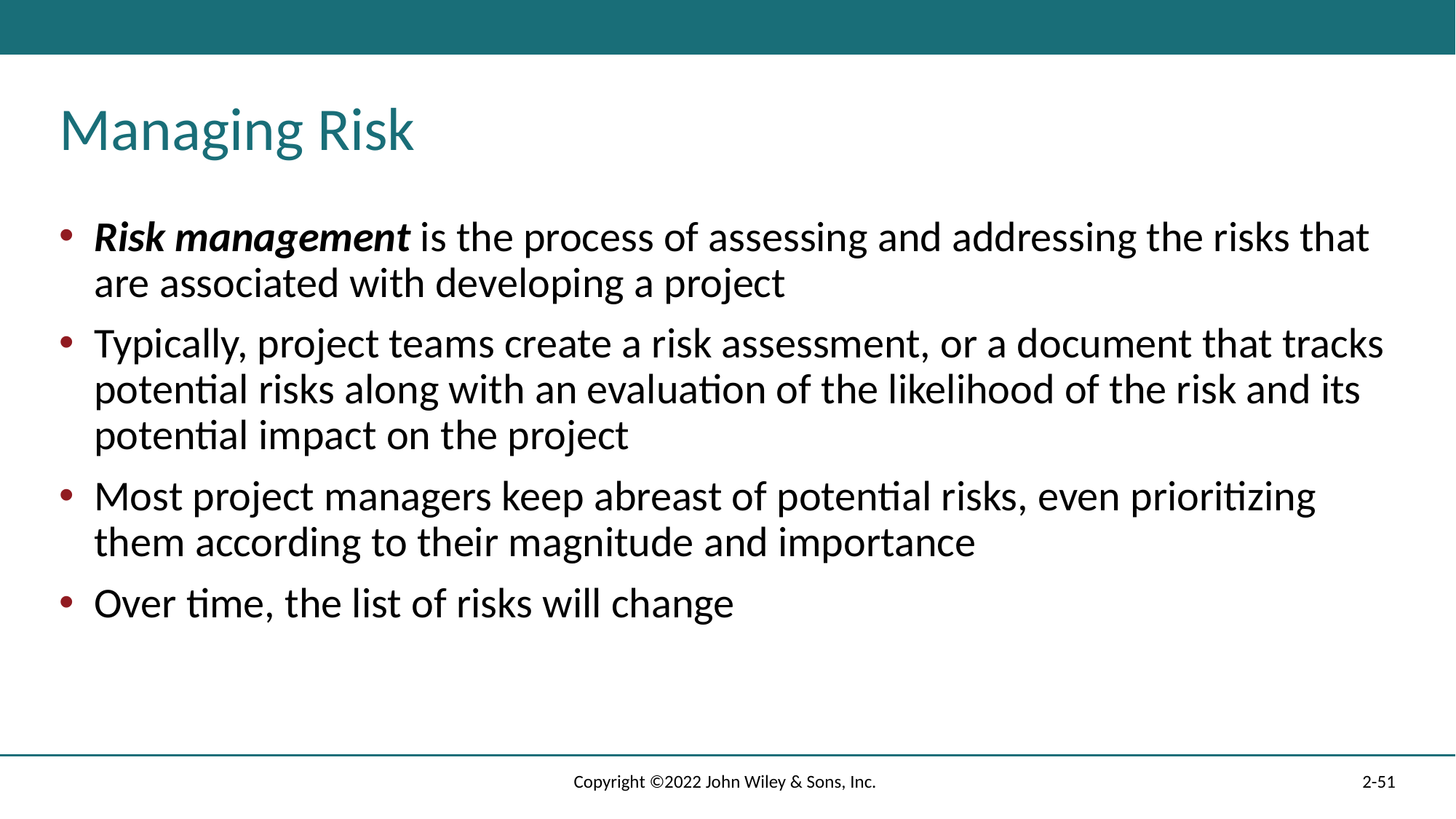

# Managing Risk
Risk management is the process of assessing and addressing the risks that are associated with developing a project
Typically, project teams create a risk assessment, or a document that tracks potential risks along with an evaluation of the likelihood of the risk and its potential impact on the project
Most project managers keep abreast of potential risks, even prioritizing them according to their magnitude and importance
Over time, the list of risks will change
Copyright ©2022 John Wiley & Sons, Inc.
2-51